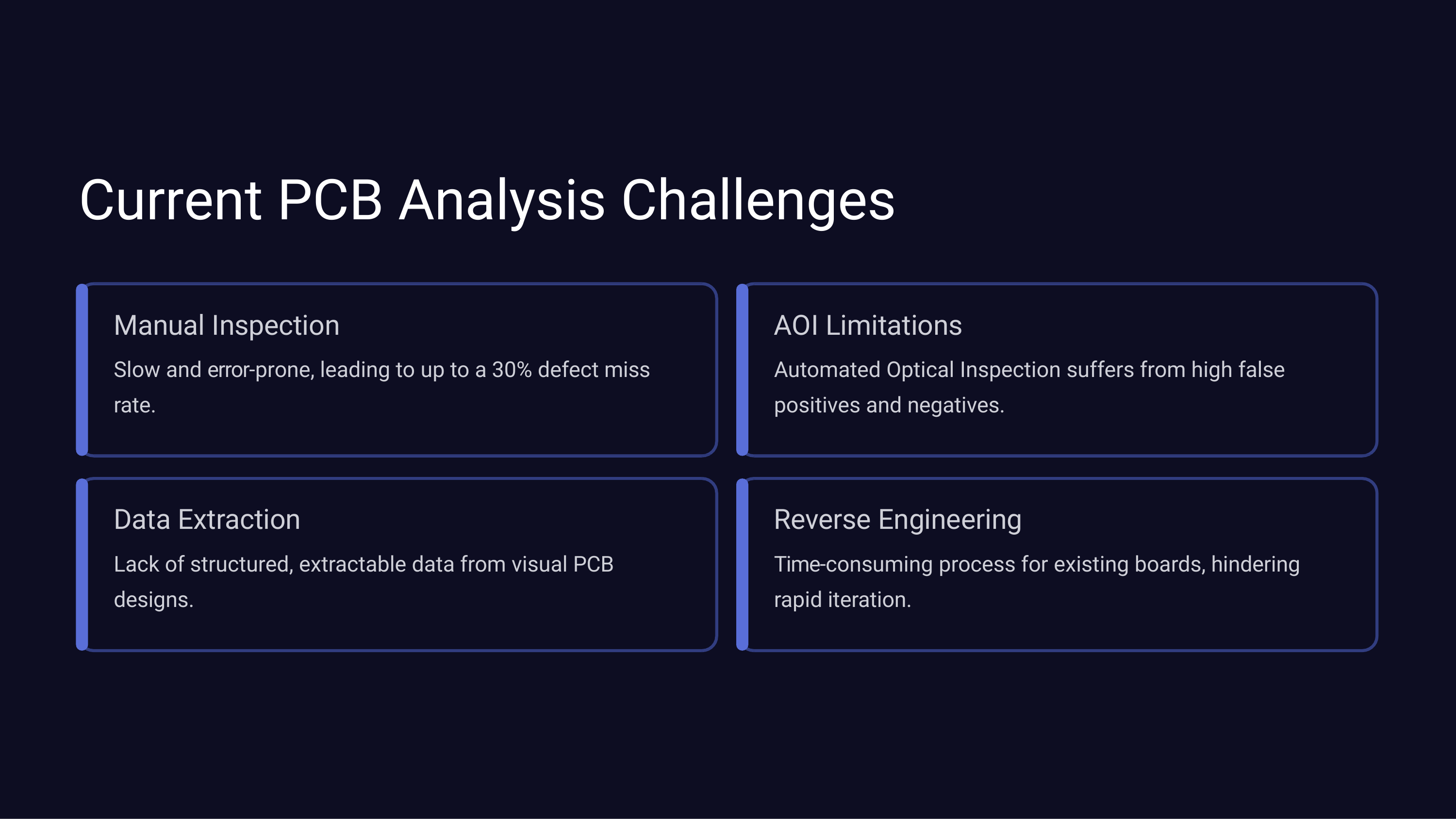

# Current PCB Analysis Challenges

Manual Inspection
Slow and error-prone, leading to up to a 30% defect miss rate.

Data Extraction
Lack of structured, extractable data from visual PCB designs.
AOI Limitations
Automated Optical Inspection suffers from high false positives and negatives.

Reverse Engineering
Time-consuming process for existing boards, hindering rapid iteration.